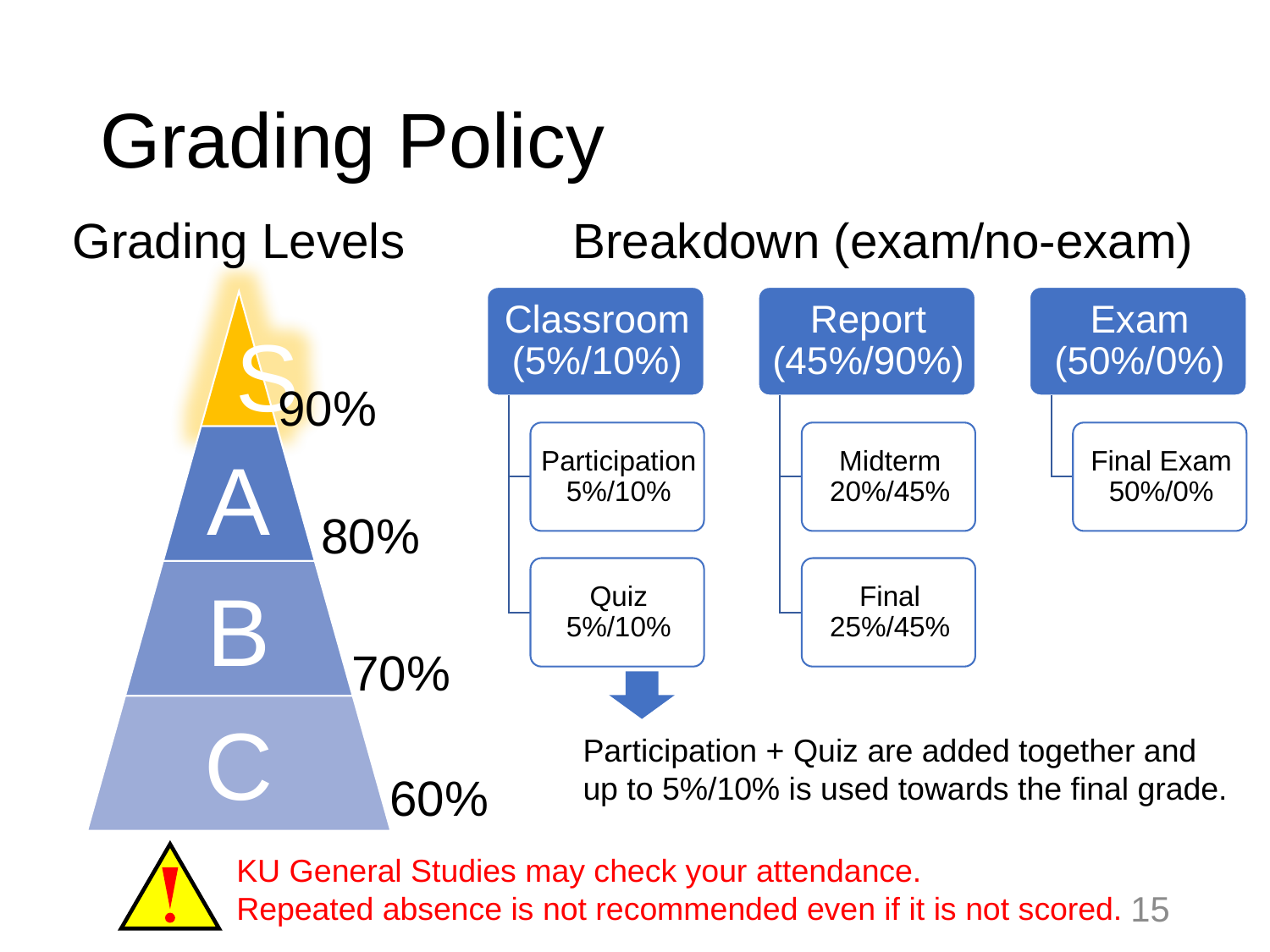

# Grading Policy
Grading Levels
Breakdown (exam/no-exam)
Classroom (5%/10%)
Participation 5%/10%
Quiz 5%/10%
Report (45%/90%)
Midterm 20%/45%
Final 25%/45%
Exam (50%/0%)
Final Exam 50%/0%
S
A
B
C
90%
80%
70%

Participation + Quiz are added together and
up to 5%/10% is used towards the final grade.
60%
KU General Studies may check your attendance.
Repeated absence is not recommended even if it is not scored.

15